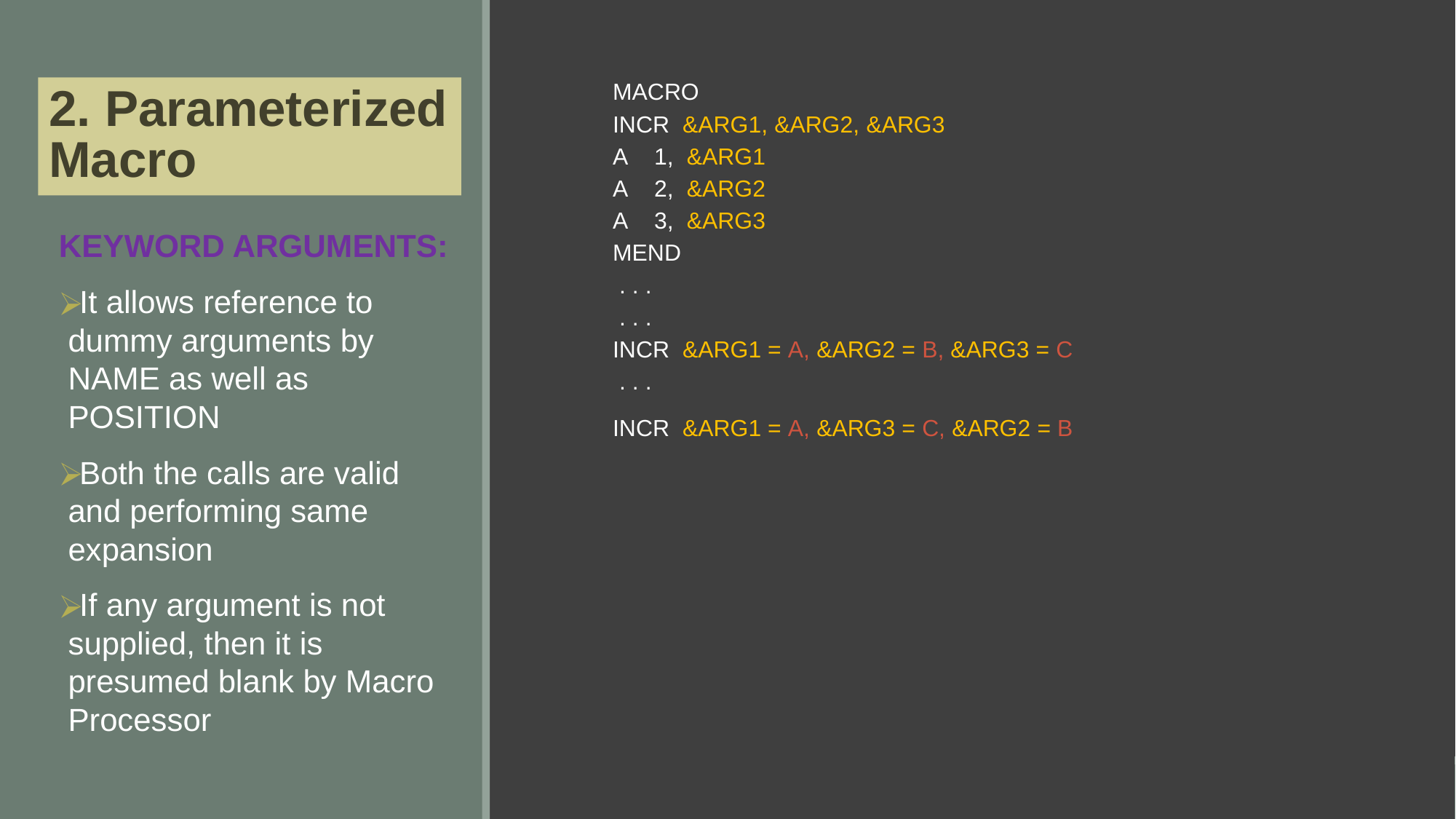

MACRO
             INCR  &ARG1, &ARG2, &ARG3
             A    1,  &ARG1
             A    2,  &ARG2
             A    3,  &ARG3
             MEND
              . . .
              . . .
             INCR  &ARG1 = A, &ARG2 = B, &ARG3 = C
              . . .
             INCR  &ARG1 = A, &ARG3 = C, &ARG2 = B

# 2. Parameterized Macro
KEYWORD ARGUMENTS:
It allows reference to dummy arguments by NAME as well as POSITION
Both the calls are valid and performing same expansion
If any argument is not supplied, then it is presumed blank by Macro Processor